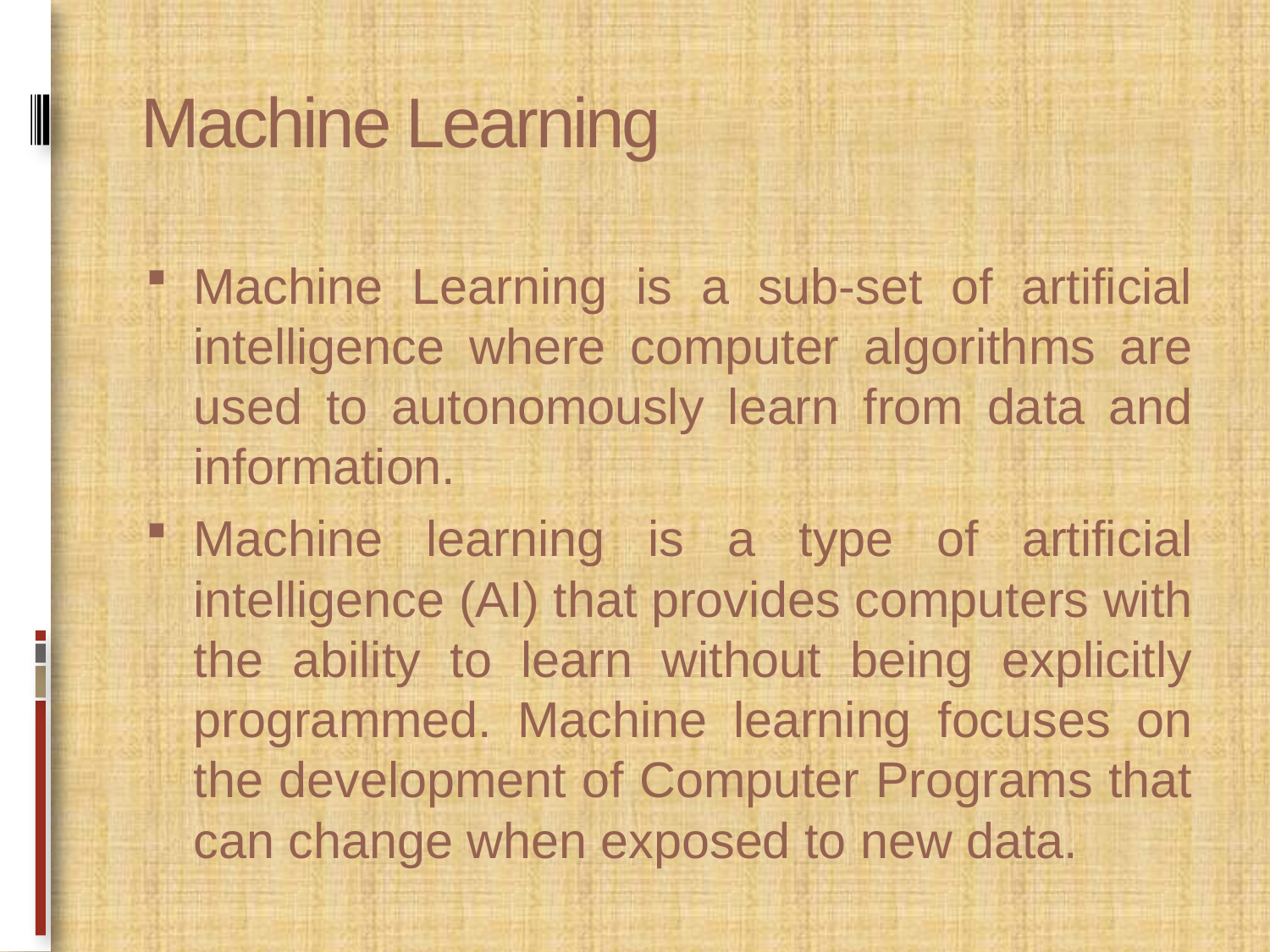

# Machine Learning
Machine Learning is a sub-set of artificial intelligence where computer algorithms are used to autonomously learn from data and information.
Machine learning is a type of artificial intelligence (AI) that provides computers with the ability to learn without being explicitly programmed. Machine learning focuses on the development of Computer Programs that can change when exposed to new data.